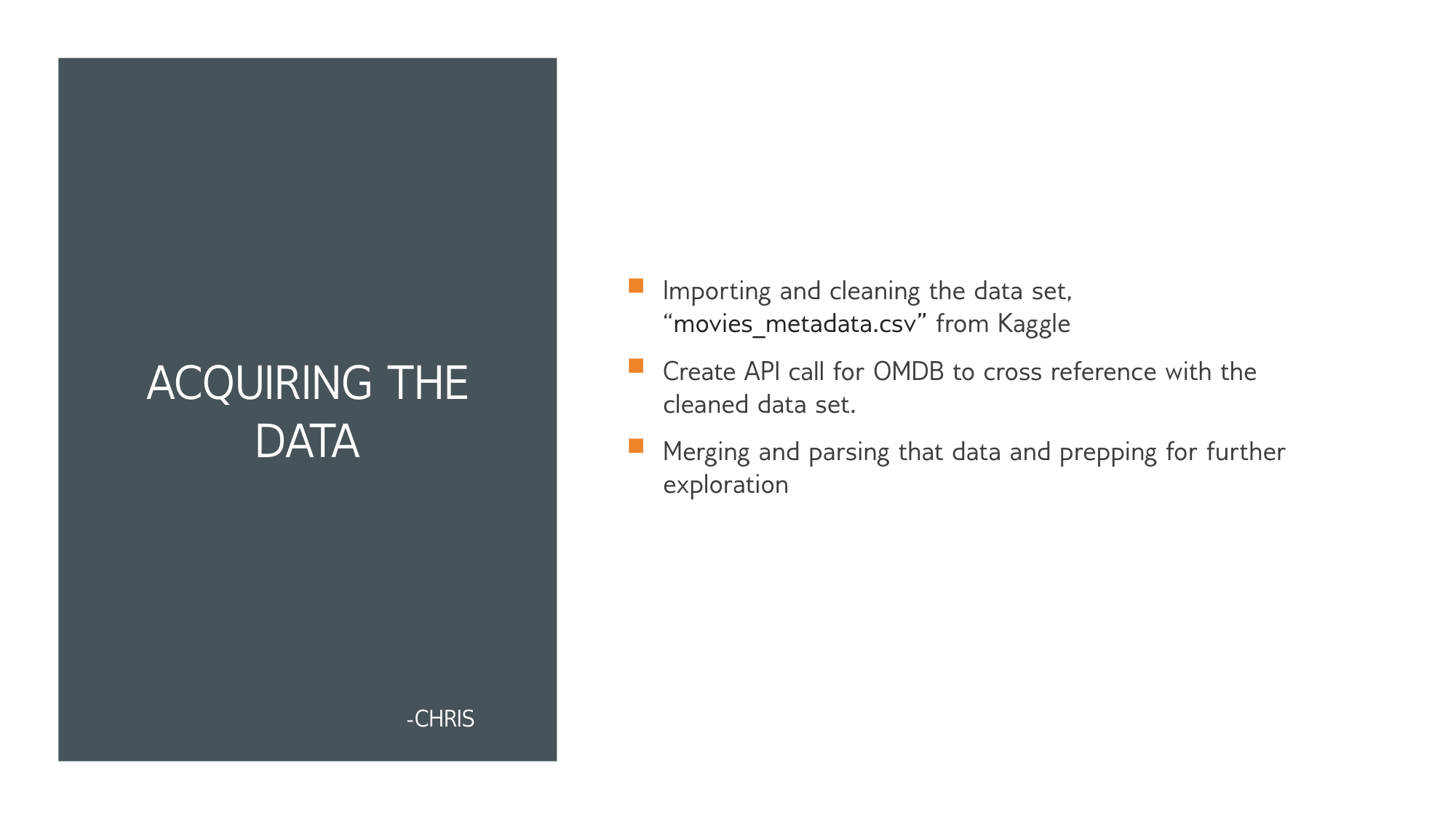

Importing and cleaning the data set, “movies_metadata.csv” from Kaggle
Create API call for OMDB to cross reference with the cleaned data set.
Merging and parsing that data and prepping for further exploration

# Acquiring the data
-Chris